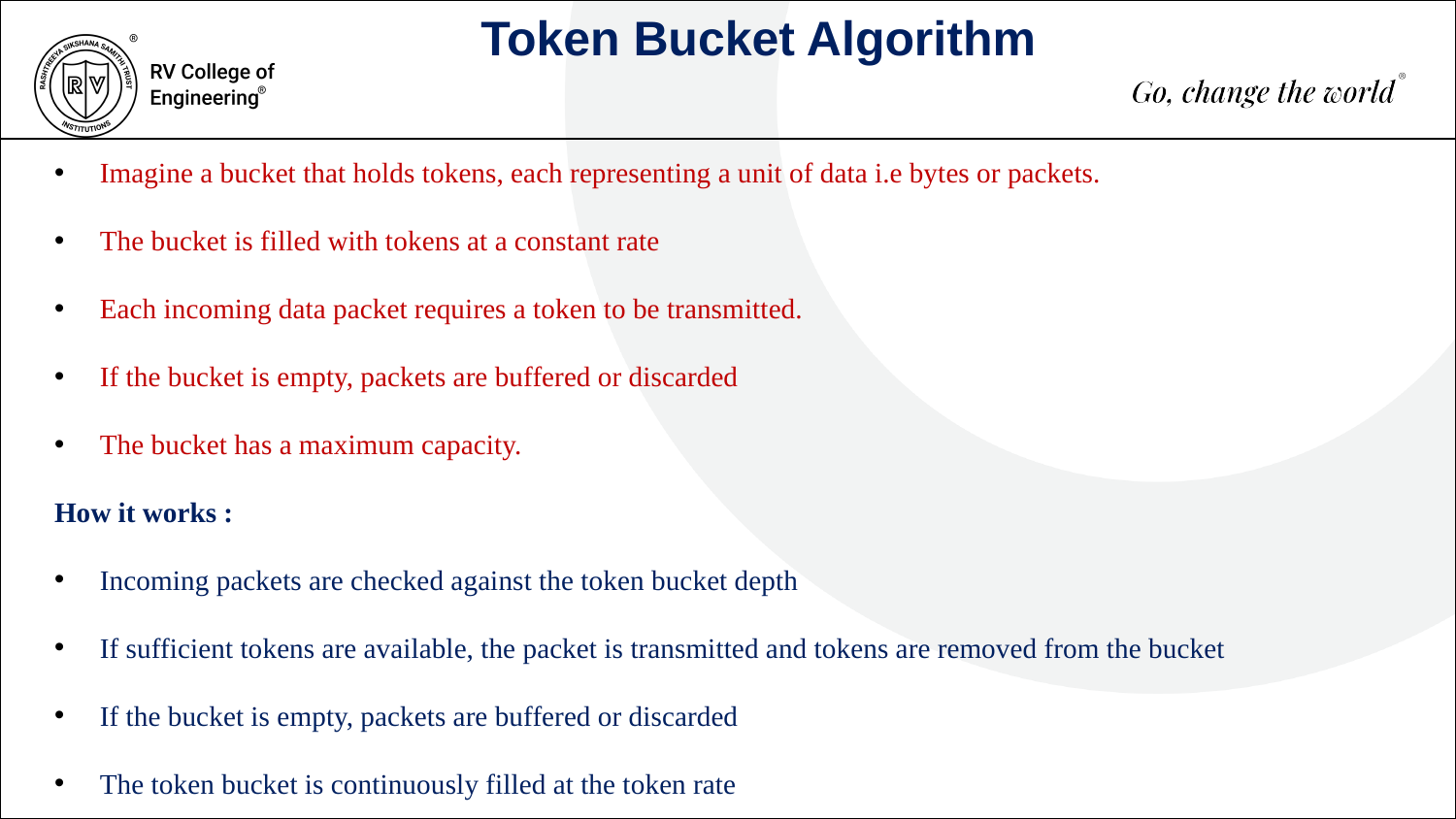

Token Bucket Algorithm

Imagine a bucket that holds tokens, each representing a unit of data i.e bytes or packets.

The bucket is filled with tokens at a constant rate

Each incoming data packet requires a token to be transmitted.

If the bucket is empty, packets are buffered or discarded

The bucket has a maximum capacity.

How it works :

Incoming packets are checked against the token bucket depth

If sufficient tokens are available, the packet is transmitted and tokens are removed from the bucket

If the bucket is empty, packets are buffered or discarded

The token bucket is continuously filled at the token rate

500